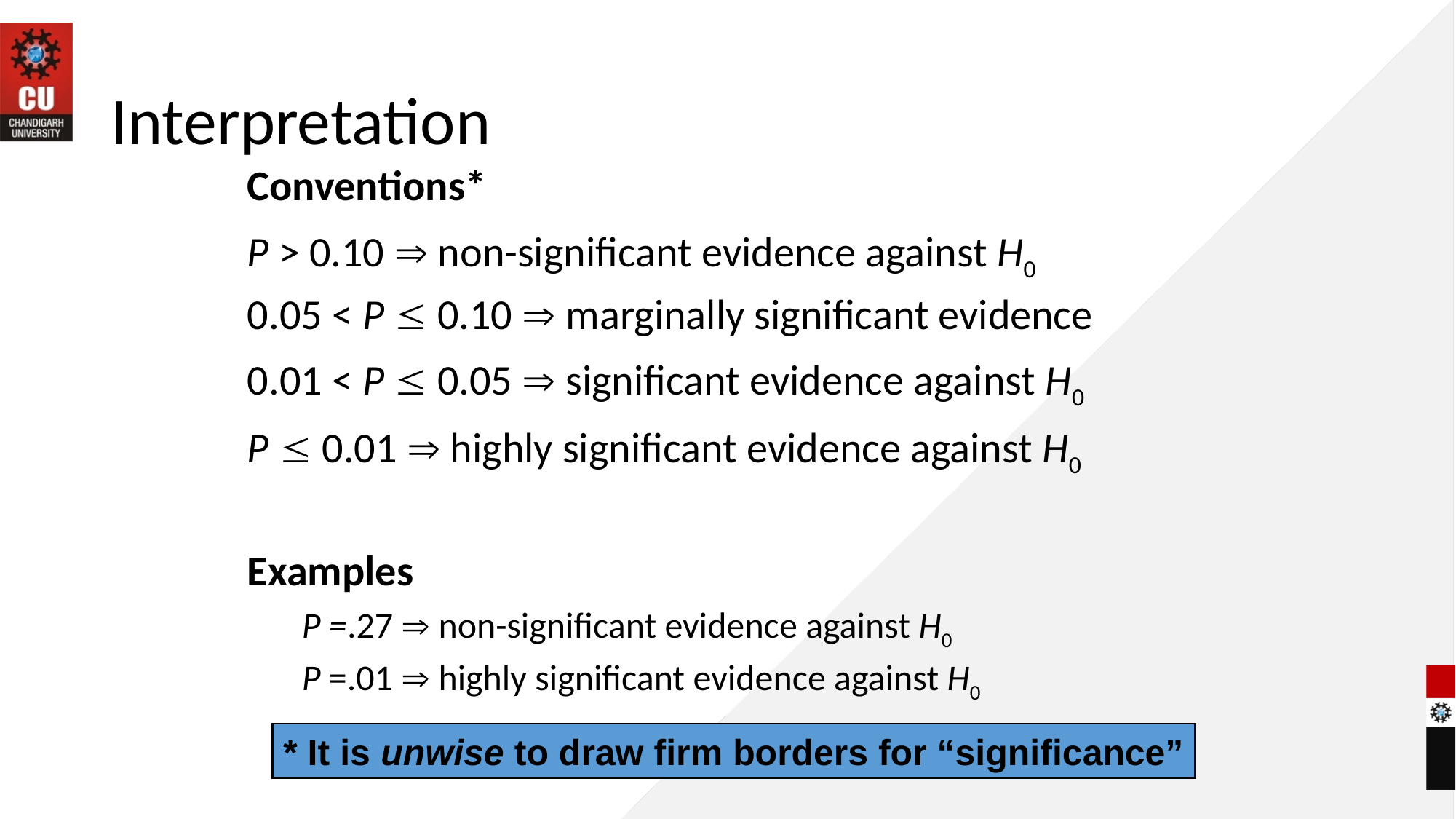

# Interpretation
Conventions*
P > 0.10 ⇒ non-significant evidence against H0
0.05 < P ≤ 0.10 ⇒ marginally significant evidence
0.01 < P ≤ 0.05 ⇒ significant evidence against H0
P ≤ 0.01 ⇒ highly significant evidence against H0

Examples
P =.27 ⇒ non-significant evidence against H0
P =.01 ⇒ highly significant evidence against H0
* It is unwise to draw firm borders for “significance”